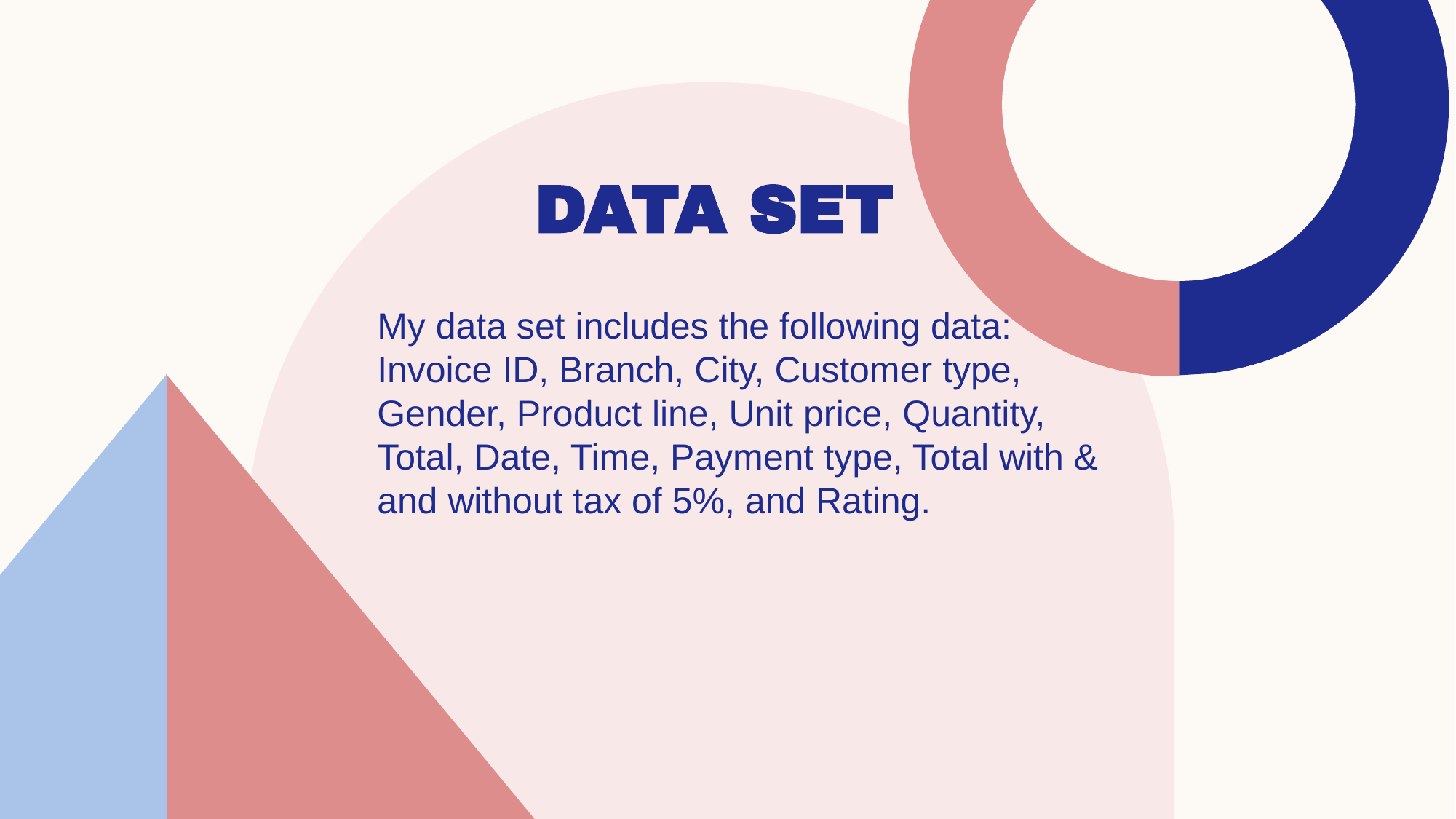

# Data set
My data set includes the following data:
Invoice ID, Branch, City, Customer type, Gender, Product line, Unit price, Quantity, Total, Date, Time, Payment type, Total with & and without tax of 5%, and Rating.